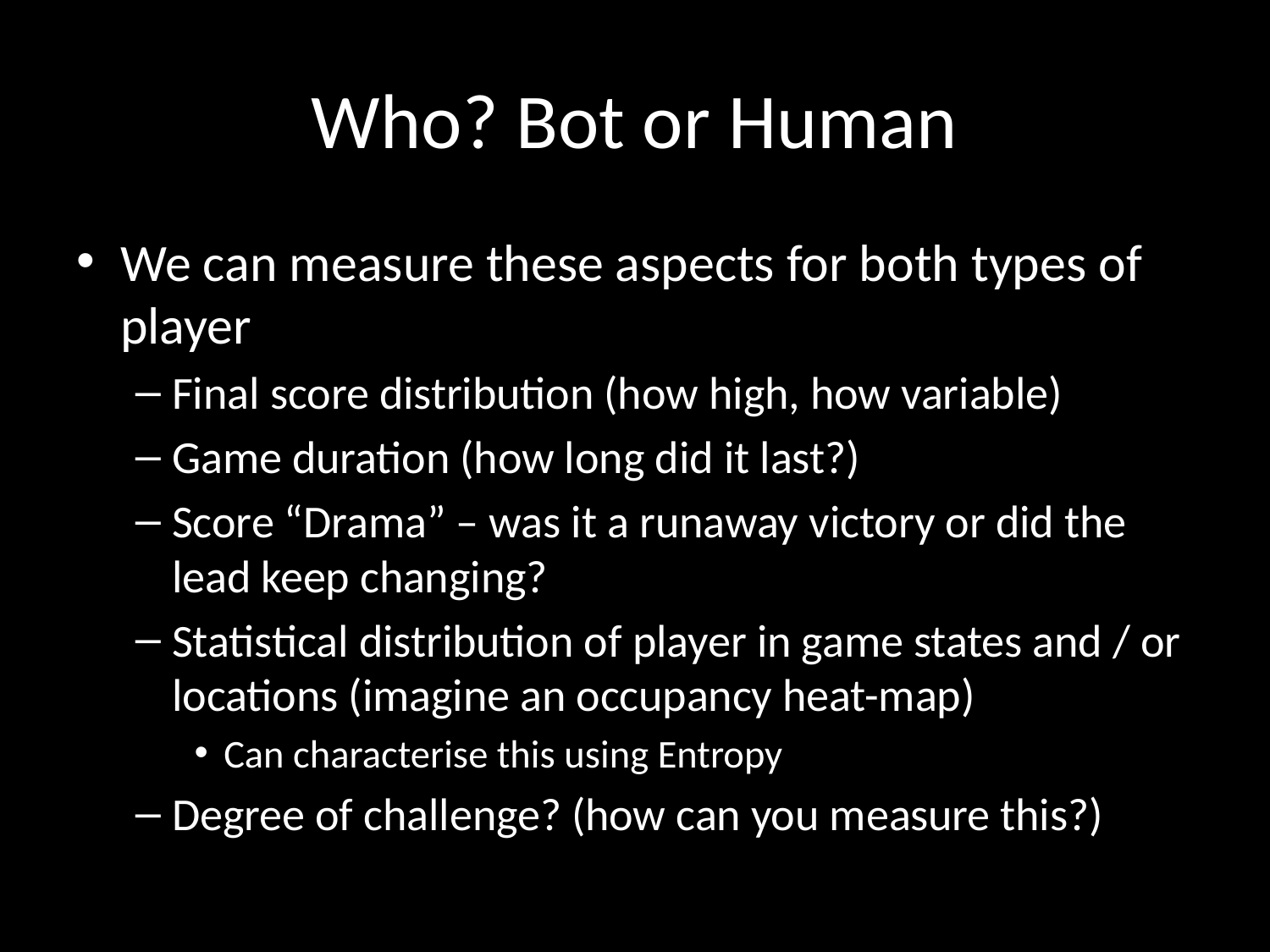

# Who? Bot or Human
We can measure these aspects for both types of player
Final score distribution (how high, how variable)
Game duration (how long did it last?)
Score “Drama” – was it a runaway victory or did the lead keep changing?
Statistical distribution of player in game states and / or locations (imagine an occupancy heat-map)
Can characterise this using Entropy
Degree of challenge? (how can you measure this?)